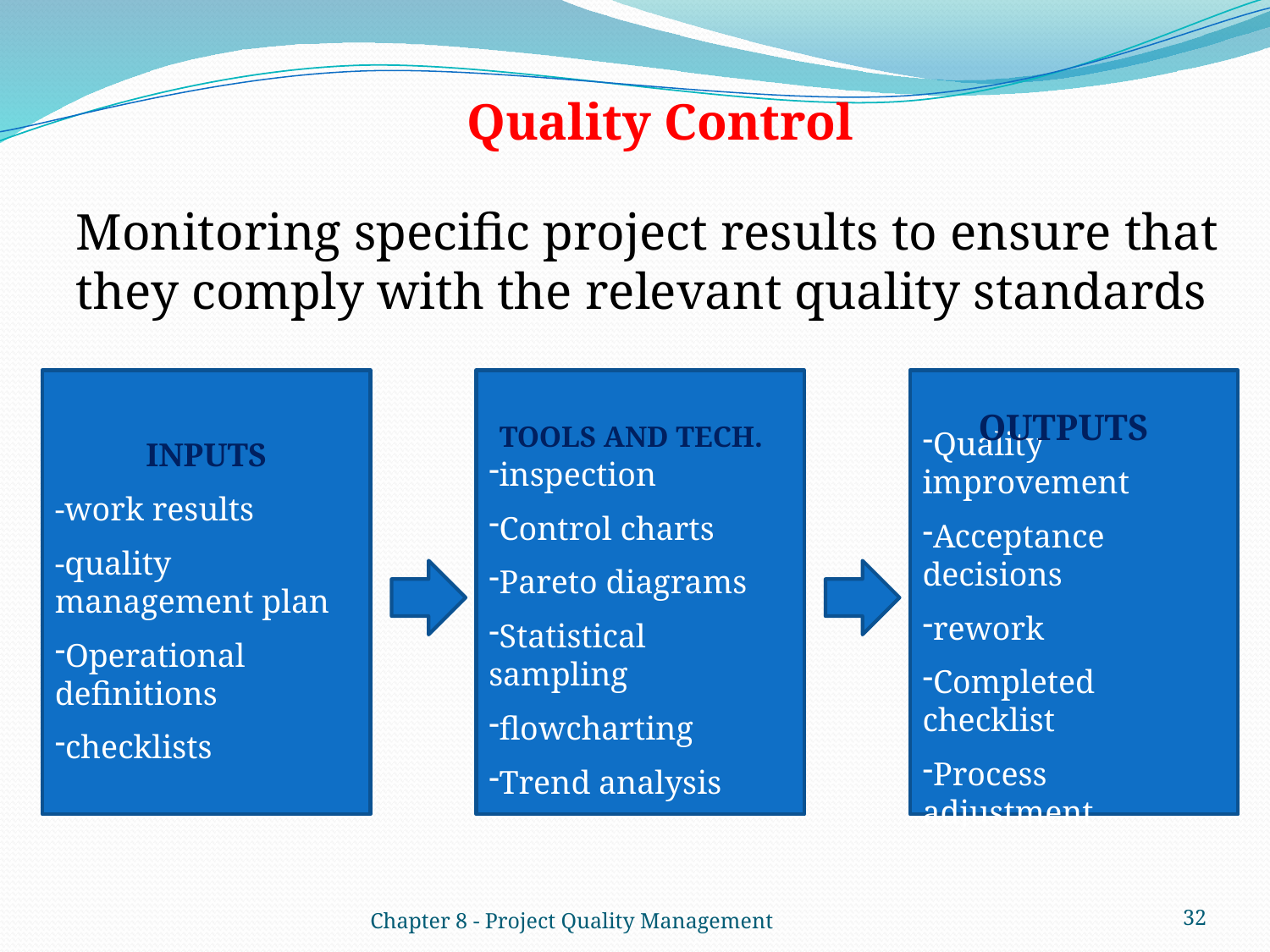

Quality Control

Monitoring specific project results to ensure that they comply with the relevant quality standards

INPUTS
-work results
-quality management plan
Operational definitions
checklists

inspection
Control charts
Pareto diagrams
Statistical sampling
flowcharting
Trend analysis

Quality improvement
Acceptance decisions
rework
Completed checklist
Process adjustment

OUTPUTS
TOOLS AND TECH.

Chapter 8 - Project Quality Management
32